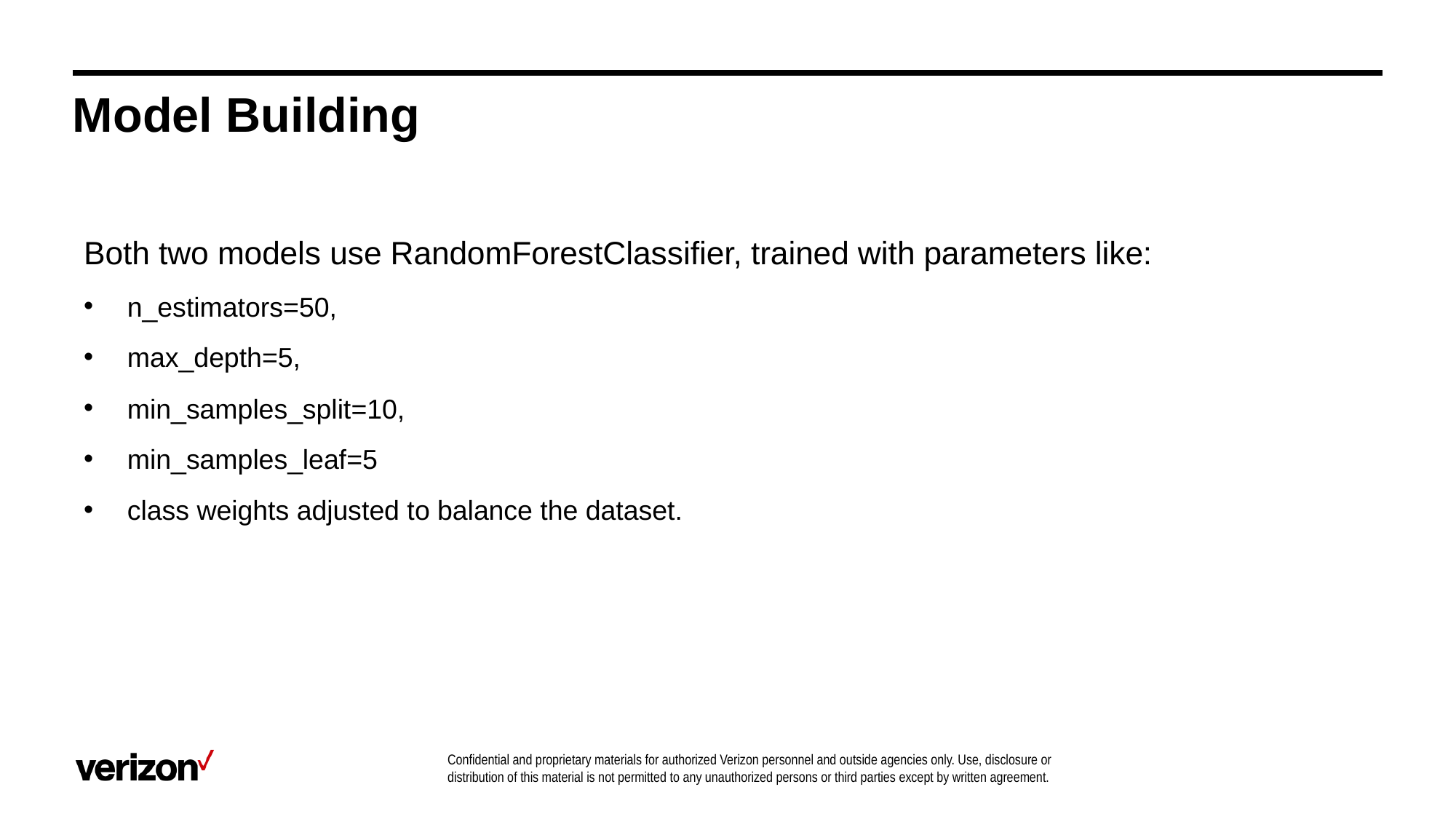

# Model Building
Both two models use RandomForestClassifier, trained with parameters like:
n_estimators=50,
max_depth=5,
min_samples_split=10,
min_samples_leaf=5
class weights adjusted to balance the dataset.